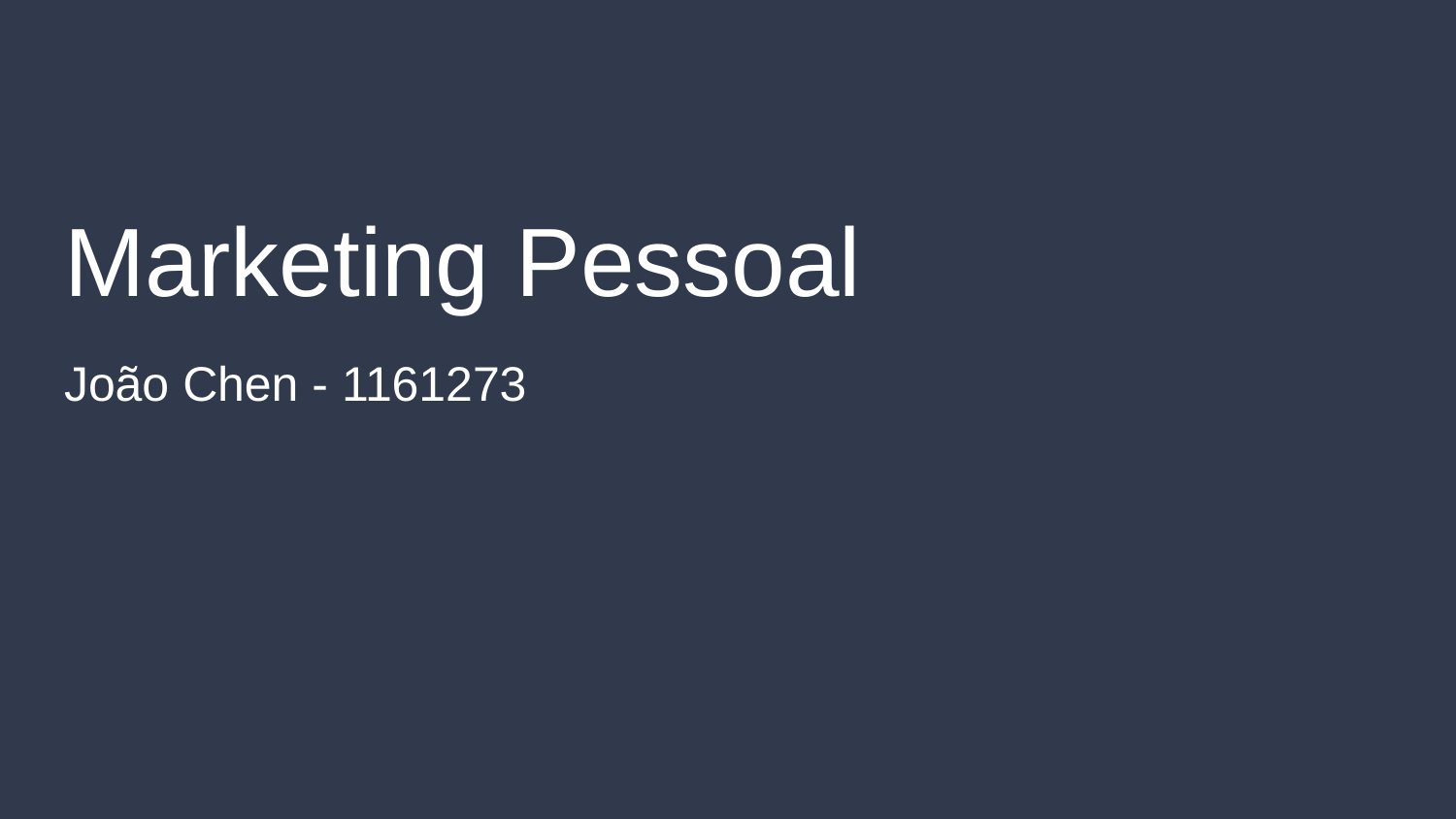

# Marketing Pessoal
João Chen - 1161273